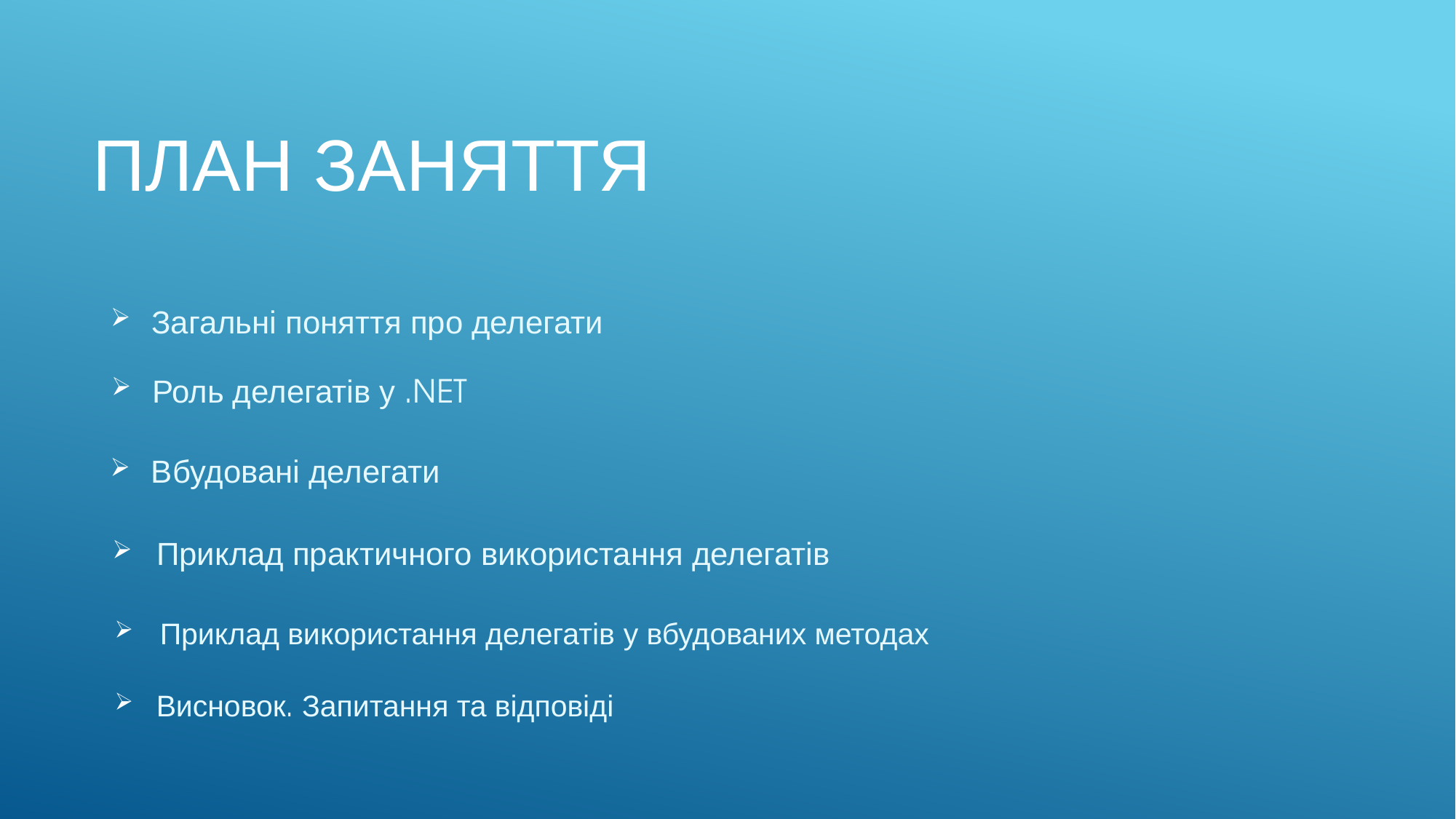

# План заняття
Загальні поняття про делегати
Роль делегатів у .NET
Вбудовані делегати
Приклад практичного використання делегатів
Приклад використання делегатів у вбудованих методах
Висновок. Запитання та відповіді